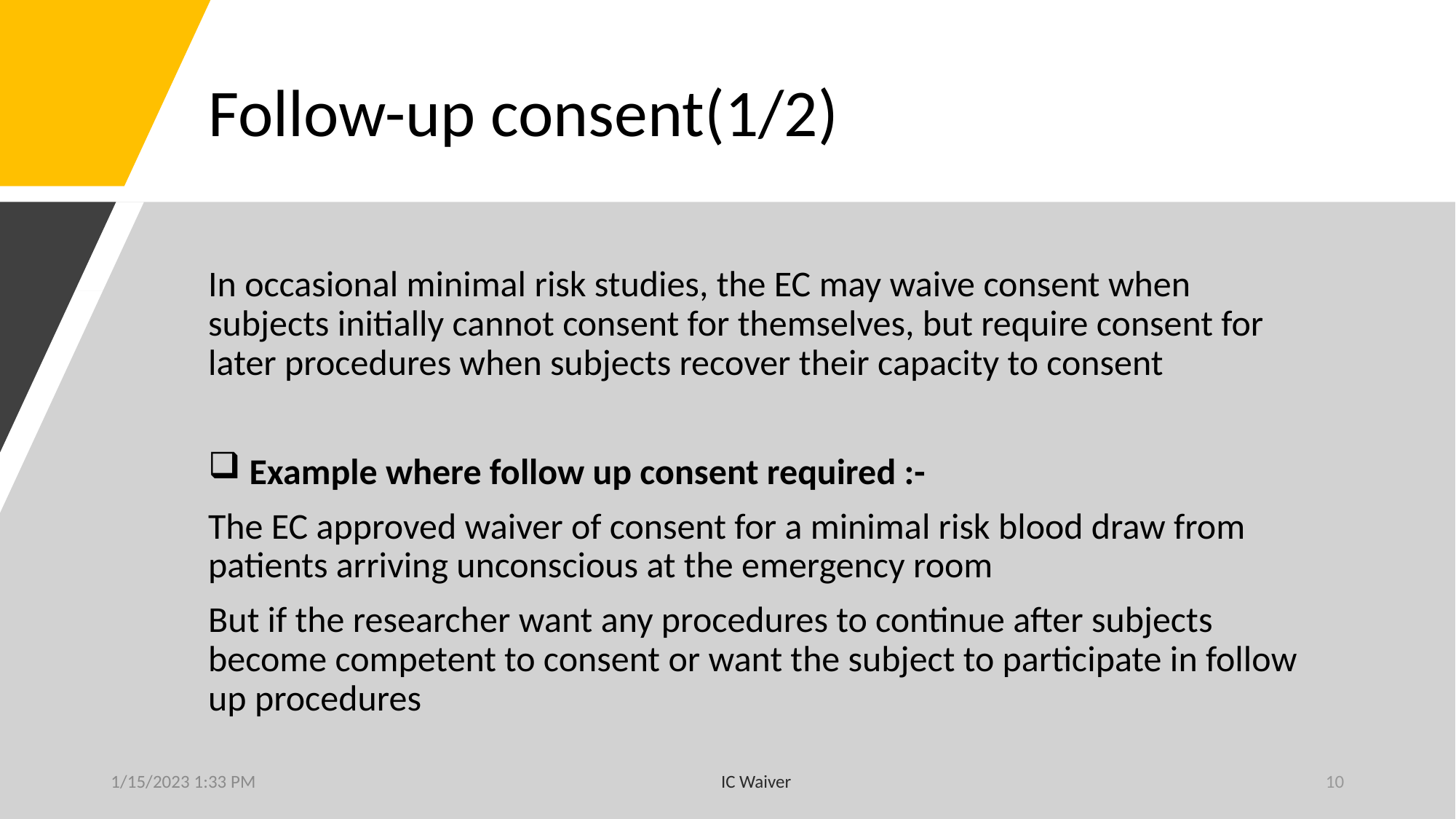

# Follow-up consent(1/2)

In occasional minimal risk studies, the EC may waive consent when subjects initially cannot consent for themselves, but require consent for later procedures when subjects recover their capacity to consent

 Example where follow up consent required :-
The EC approved waiver of consent for a minimal risk blood draw from patients arriving unconscious at the emergency room
But if the researcher want any procedures to continue after subjects become competent to consent or want the subject to participate in follow up procedures

1/15/2023 1:33 PM
IC Waiver
10